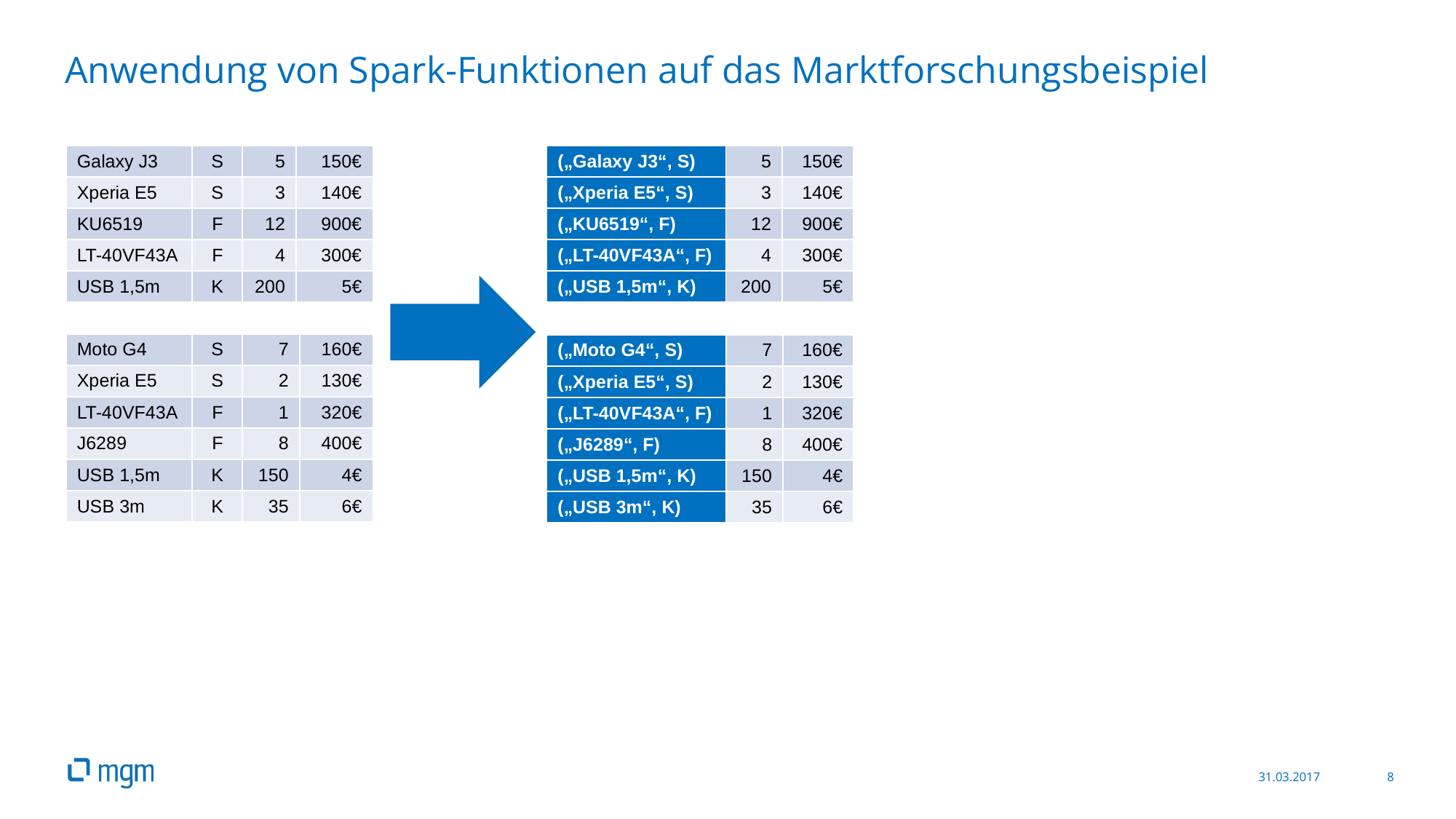

# Anwendung von Spark-Funktionen auf das Marktforschungsbeispiel
| Galaxy J3 | S | 5 | 150€ |
| --- | --- | --- | --- |
| Xperia E5 | S | 3 | 140€ |
| KU6519 | F | 12 | 900€ |
| LT-40VF43A | F | 4 | 300€ |
| USB 1,5m | K | 200 | 5€ |
| („Galaxy J3“, S) | 5 | 150€ |
| --- | --- | --- |
| („Xperia E5“, S) | 3 | 140€ |
| („KU6519“, F) | 12 | 900€ |
| („LT-40VF43A“, F) | 4 | 300€ |
| („USB 1,5m“, K) | 200 | 5€ |

| Moto G4 | S | 7 | 160€ |
| --- | --- | --- | --- |
| Xperia E5 | S | 2 | 130€ |
| LT-40VF43A | F | 1 | 320€ |
| J6289 | F | 8 | 400€ |
| USB 1,5m | K | 150 | 4€ |
| USB 3m | K | 35 | 6€ |
| („Moto G4“, S) | 7 | 160€ |
| --- | --- | --- |
| („Xperia E5“, S) | 2 | 130€ |
| („LT-40VF43A“, F) | 1 | 320€ |
| („J6289“, F) | 8 | 400€ |
| („USB 1,5m“, K) | 150 | 4€ |
| („USB 3m“, K) | 35 | 6€ |